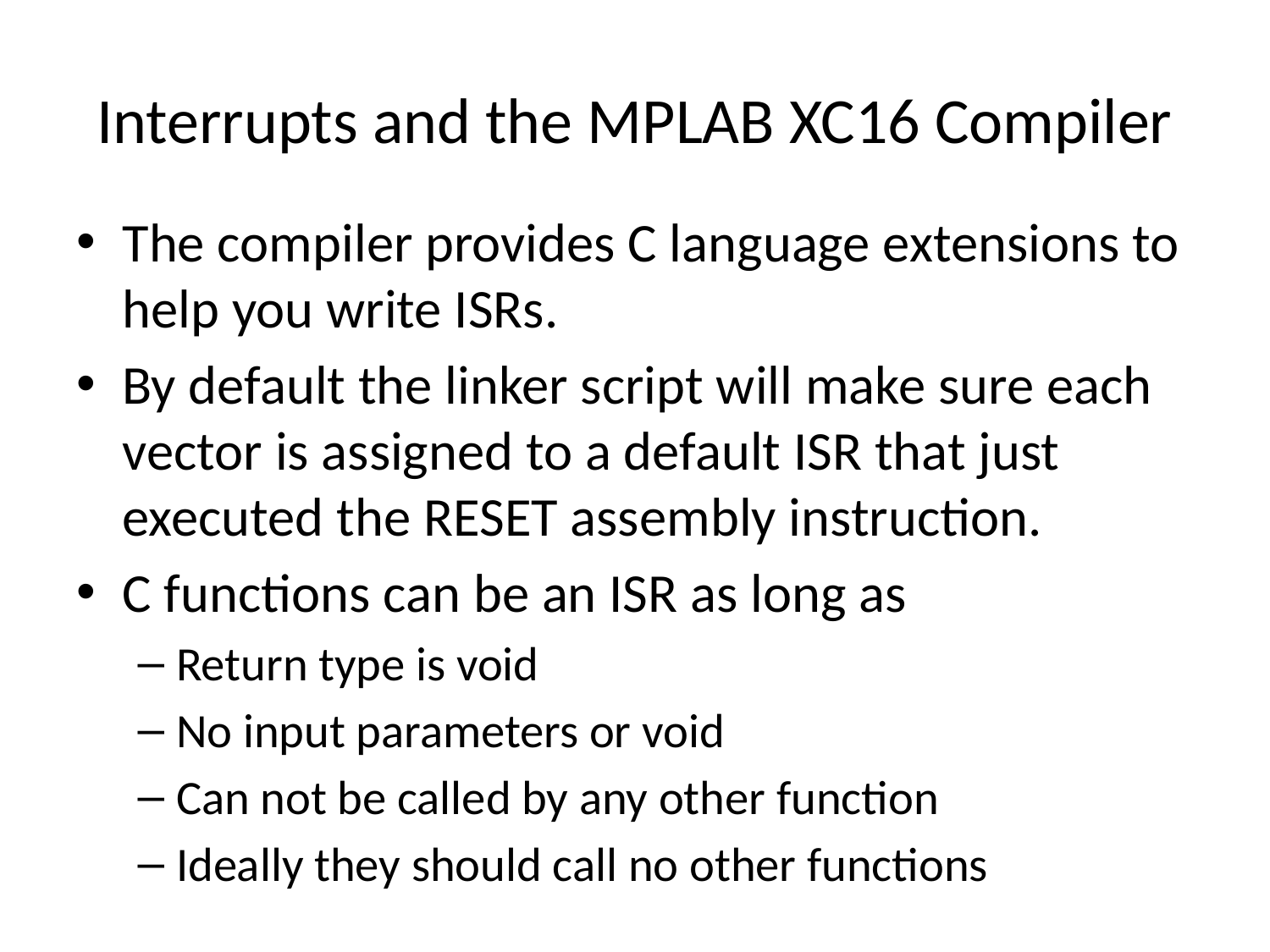

# Interrupts and the MPLAB XC16 Compiler
The compiler provides C language extensions to help you write ISRs.
By default the linker script will make sure each vector is assigned to a default ISR that just executed the RESET assembly instruction.
C functions can be an ISR as long as
Return type is void
No input parameters or void
Can not be called by any other function
Ideally they should call no other functions